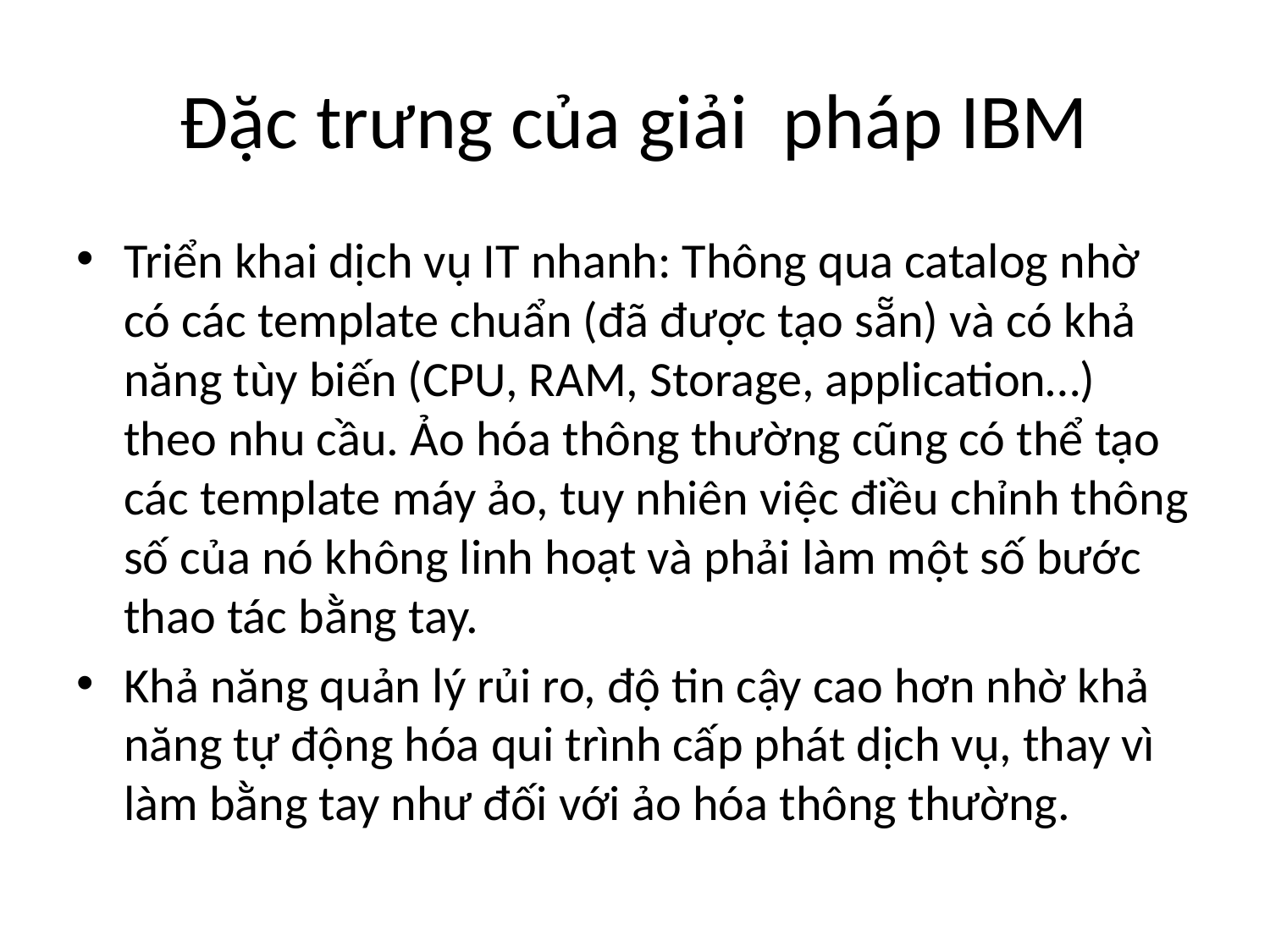

# Đặc trưng của giải  pháp IBM
Triển khai dịch vụ IT nhanh: Thông qua catalog nhờ có các template chuẩn (đã được tạo sẵn) và có khả năng tùy biến (CPU, RAM, Storage, application…) theo nhu cầu. Ảo hóa thông thường cũng có thể tạo các template máy ảo, tuy nhiên việc điều chỉnh thông số của nó không linh hoạt và phải làm một số bước thao tác bằng tay.
Khả năng quản lý rủi ro, độ tin cậy cao hơn nhờ khả năng tự động hóa qui trình cấp phát dịch vụ, thay vì làm bằng tay như đối với ảo hóa thông thường.